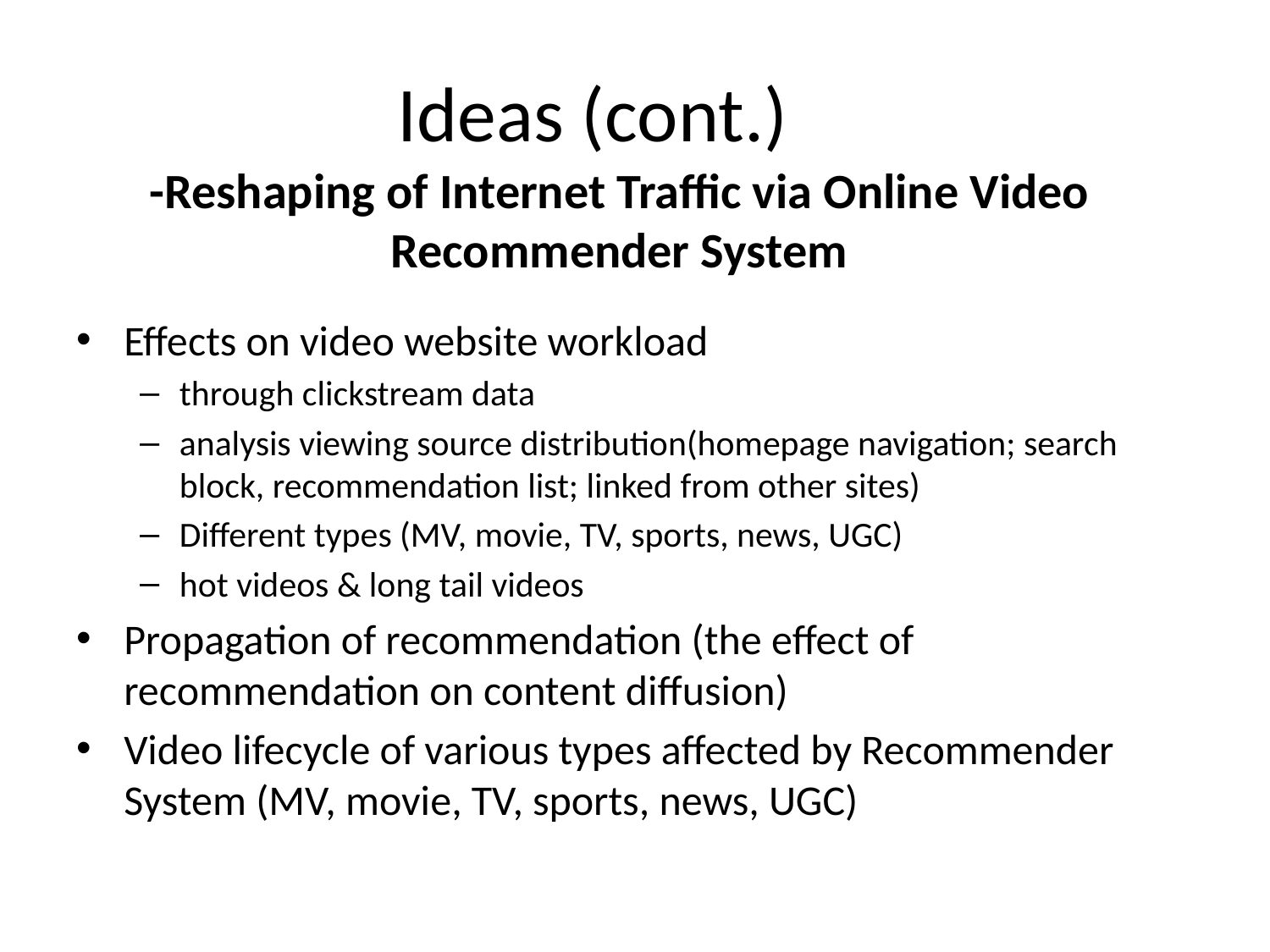

# Ideas (cont.)
-Reshaping of Internet Traffic via Online Video Recommender System
Effects on video website workload
through clickstream data
analysis viewing source distribution(homepage navigation; search block, recommendation list; linked from other sites)
Different types (MV, movie, TV, sports, news, UGC)
hot videos & long tail videos
Propagation of recommendation (the effect of recommendation on content diffusion)
Video lifecycle of various types affected by Recommender System (MV, movie, TV, sports, news, UGC)